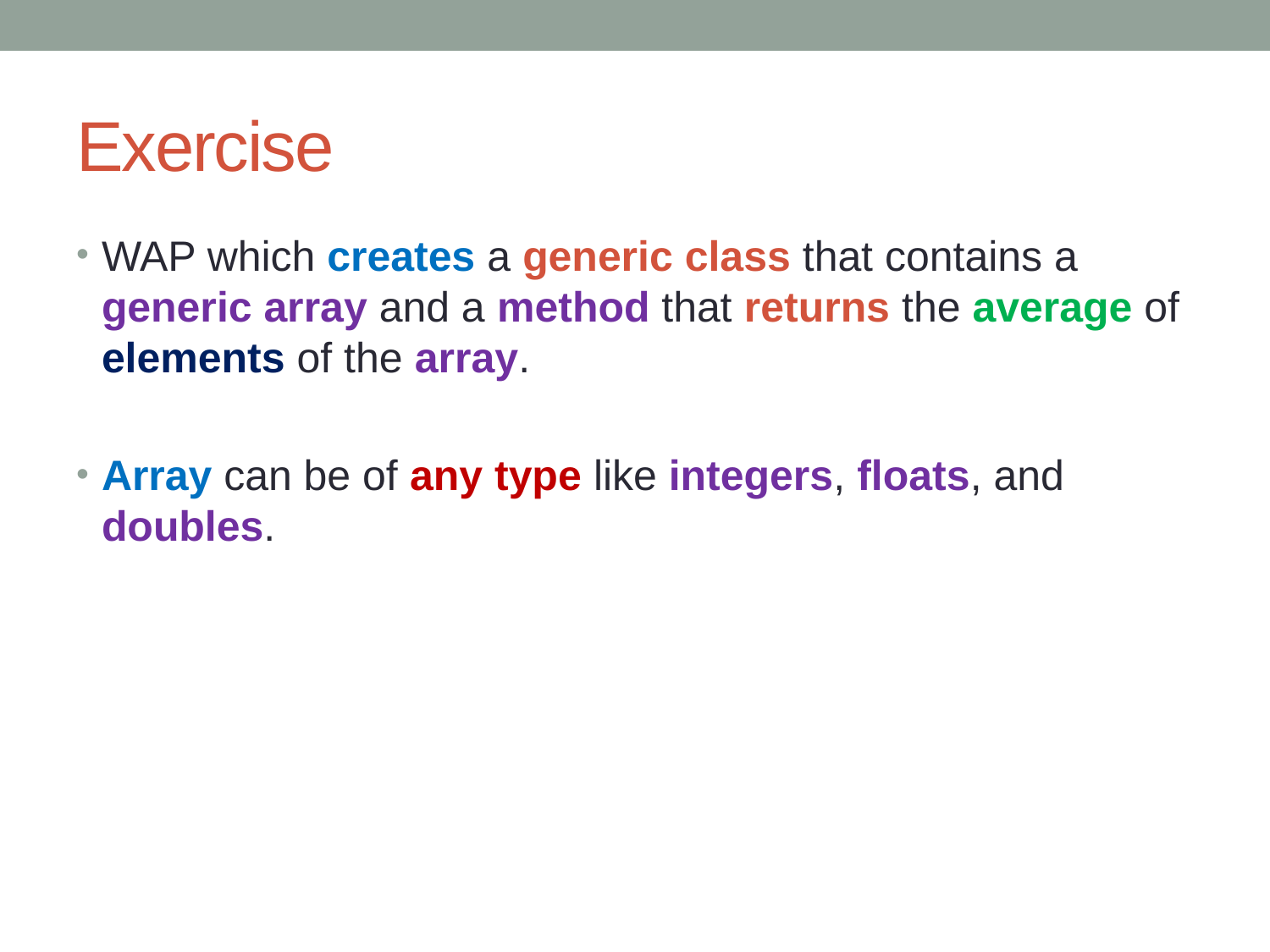

# Exercise
WAP which creates a generic class that contains a generic array and a method that returns the average of elements of the array.

Array can be of any type like integers, floats, and doubles.